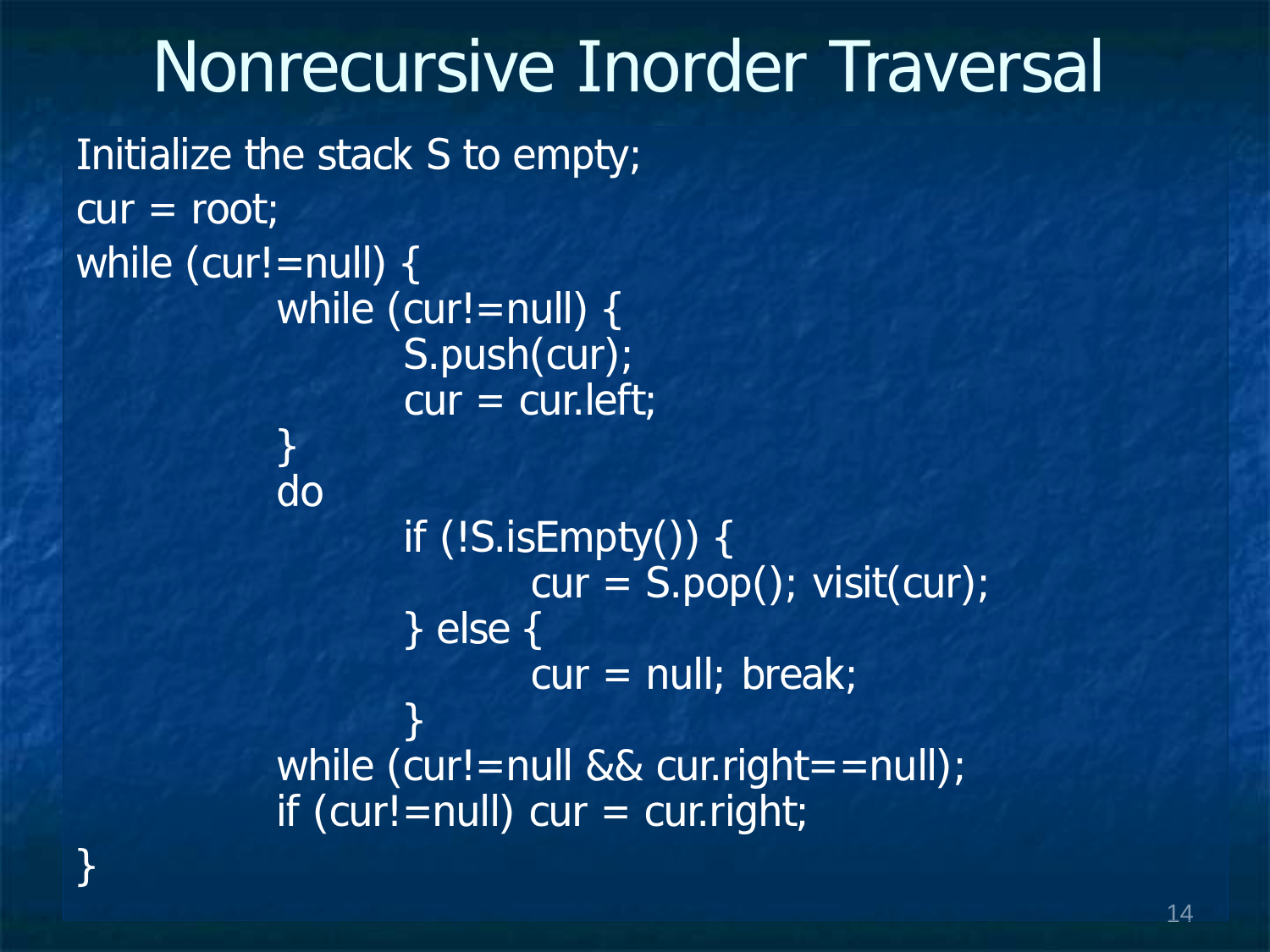

# Nonrecursive Inorder Traversal
Initialize the stack S to empty;
cur = root;
while (cur!=null) {
	while (cur!=null) {
		S.push(cur);
		cur = cur.left;
	}
	do
		if (!S.isEmpty()) {
			cur = S.pop(); visit(cur);
		} else {
			cur = null; break;
		}
	while (cur!=null && cur.right==null);
	if (cur!=null) cur = cur.right;
}
14